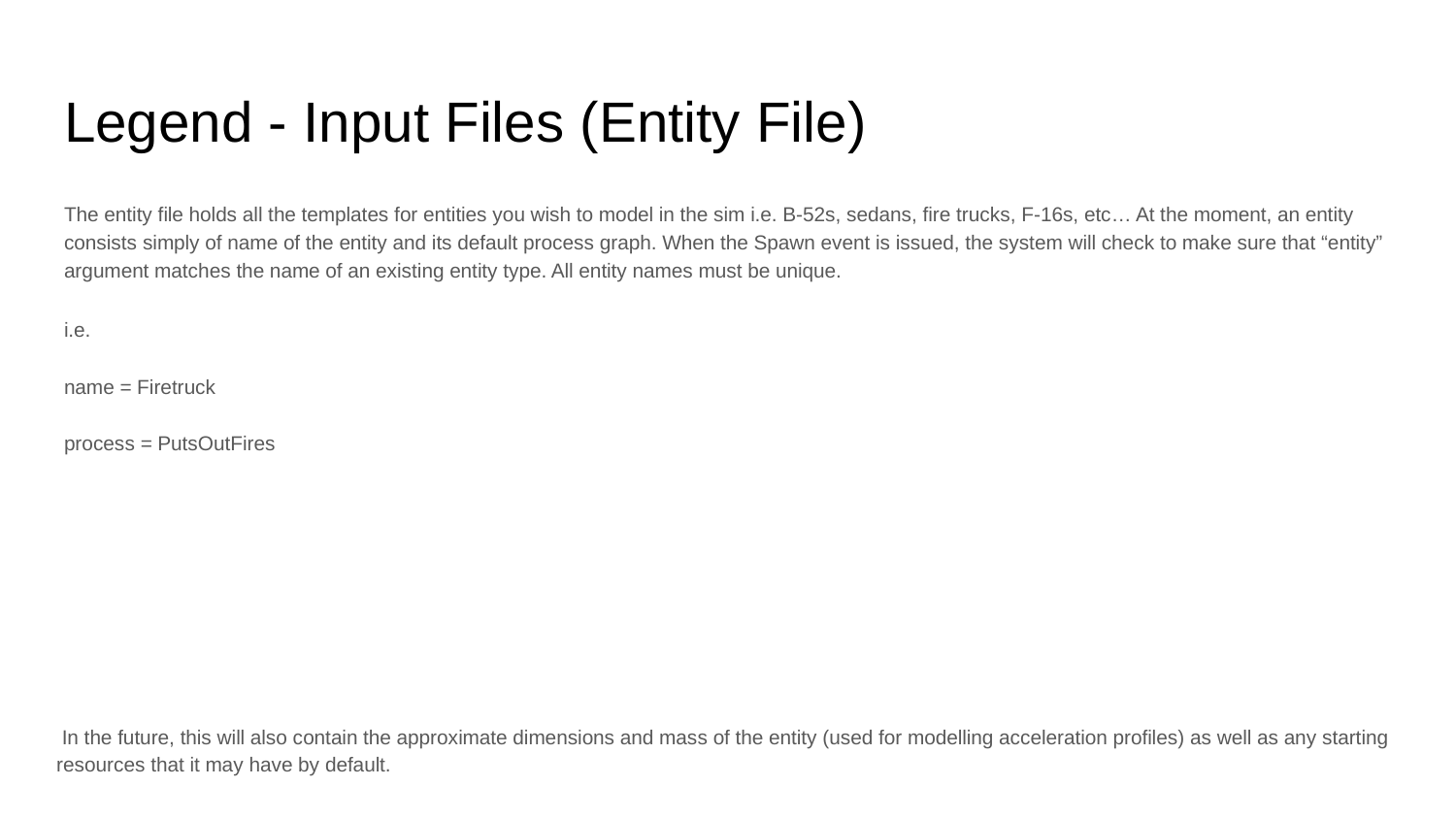

# Legend - Input Files (Entity File)
The entity file holds all the templates for entities you wish to model in the sim i.e. B-52s, sedans, fire trucks, F-16s, etc… At the moment, an entity consists simply of name of the entity and its default process graph. When the Spawn event is issued, the system will check to make sure that “entity” argument matches the name of an existing entity type. All entity names must be unique.
i.e.
name = Firetruck
process = PutsOutFires
 In the future, this will also contain the approximate dimensions and mass of the entity (used for modelling acceleration profiles) as well as any starting resources that it may have by default.